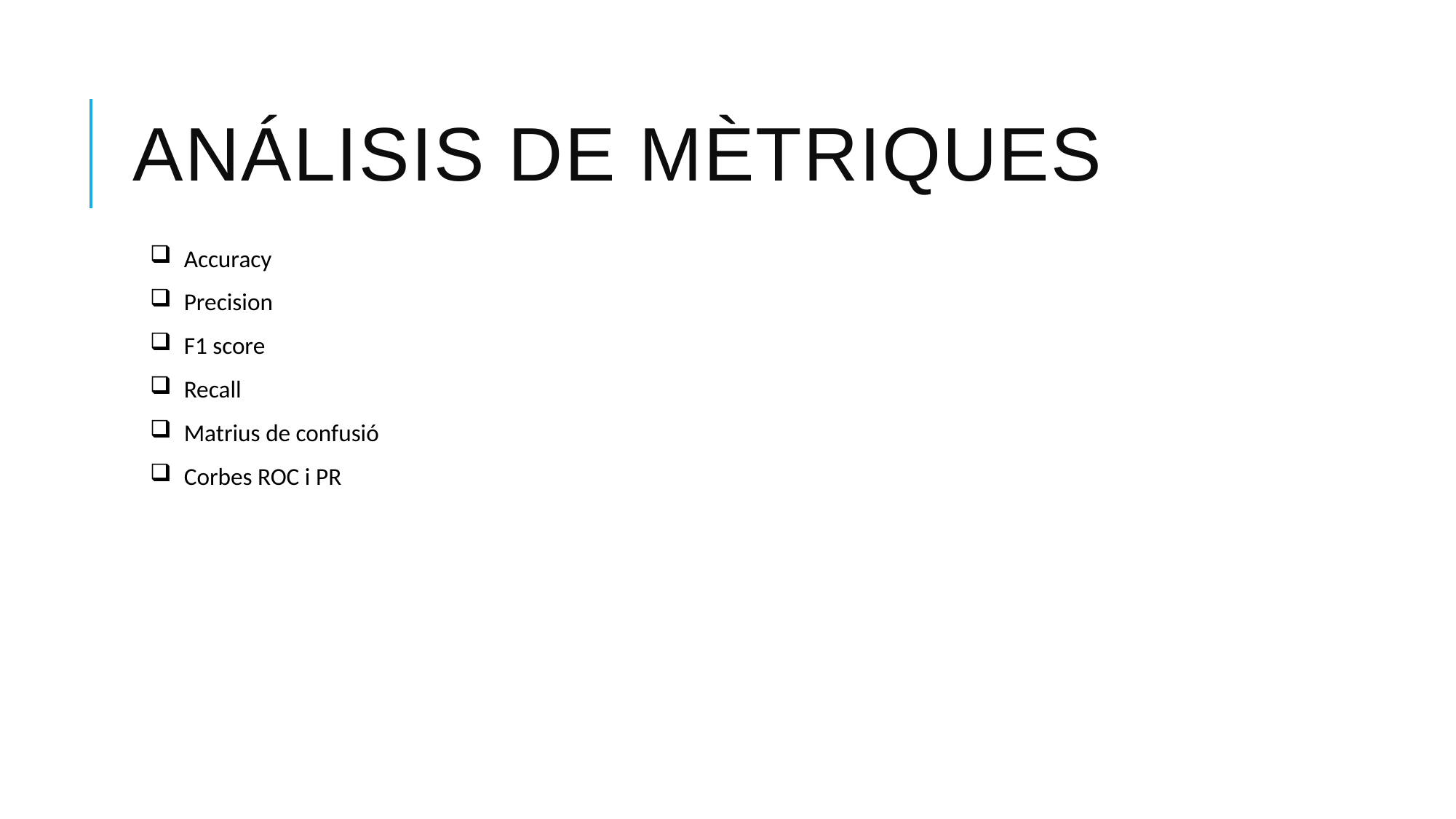

# Análisis de mètriques
Accuracy
Precision
F1 score
Recall
Matrius de confusió
Corbes ROC i PR